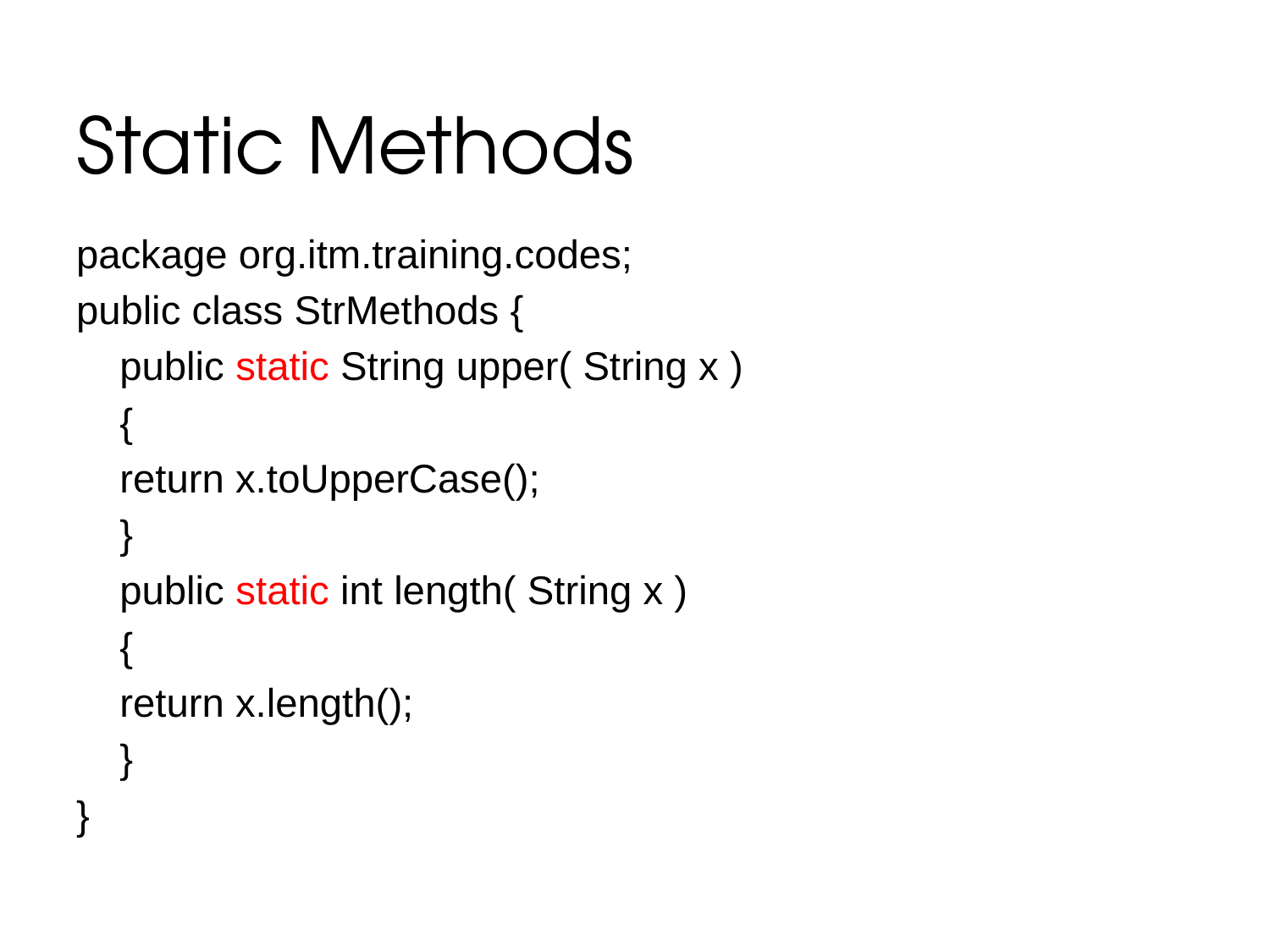

# Static Methods
package org.itm.training.codes;
public class StrMethods {
	public static String upper( String x )
	{
		return x.toUpperCase();
	}
	public static int length( String x )
	{
		return x.length();
	}
}